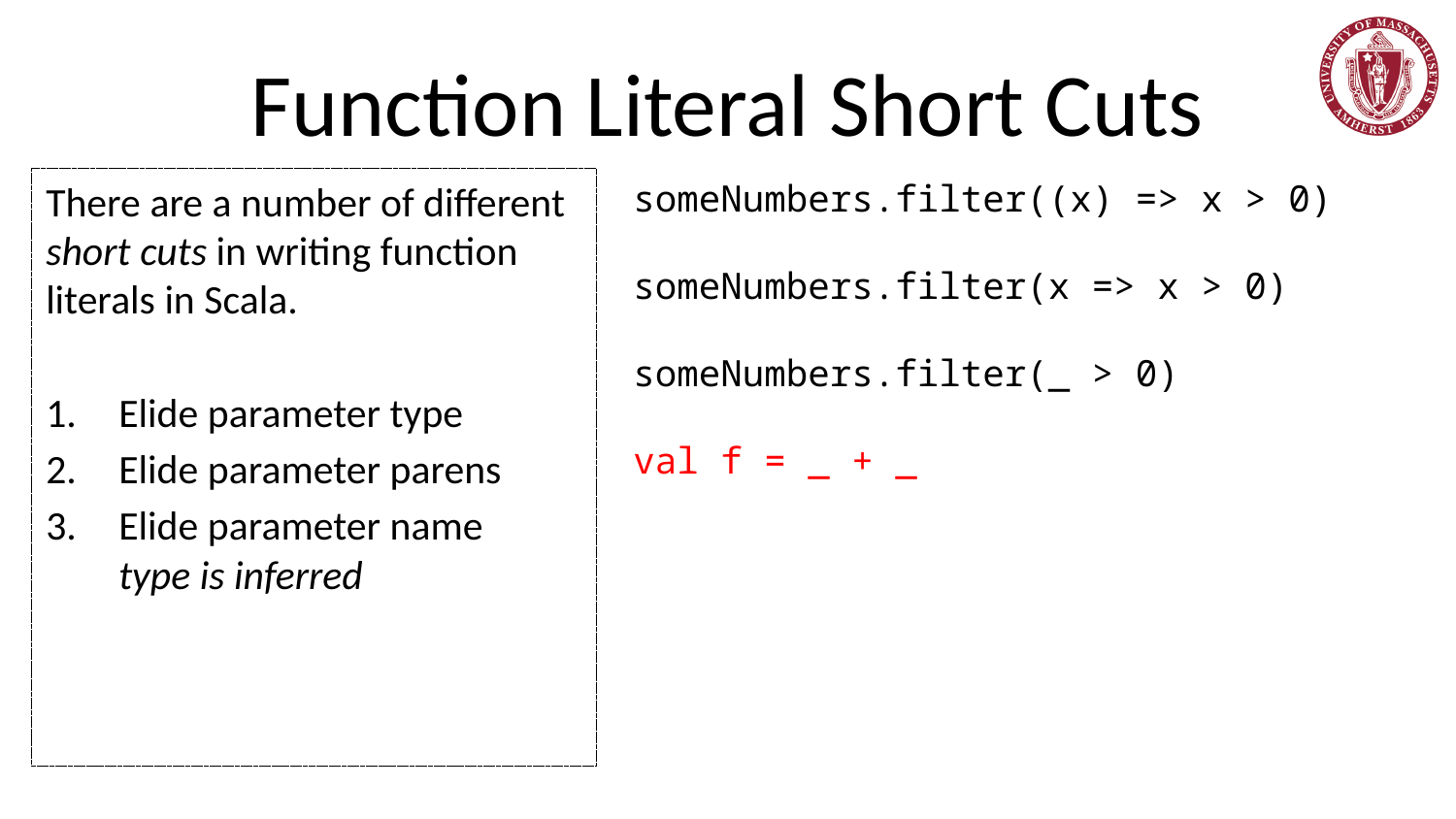

# Function Literal Short Cuts
There are a number of different short cuts in writing function literals in Scala.

Elide parameter type
Elide parameter parens
Elide parameter name
type is inferred
someNumbers.filter((x) => x > 0)

someNumbers.filter(x => x > 0)

someNumbers.filter(_ > 0)

val f = _ + _